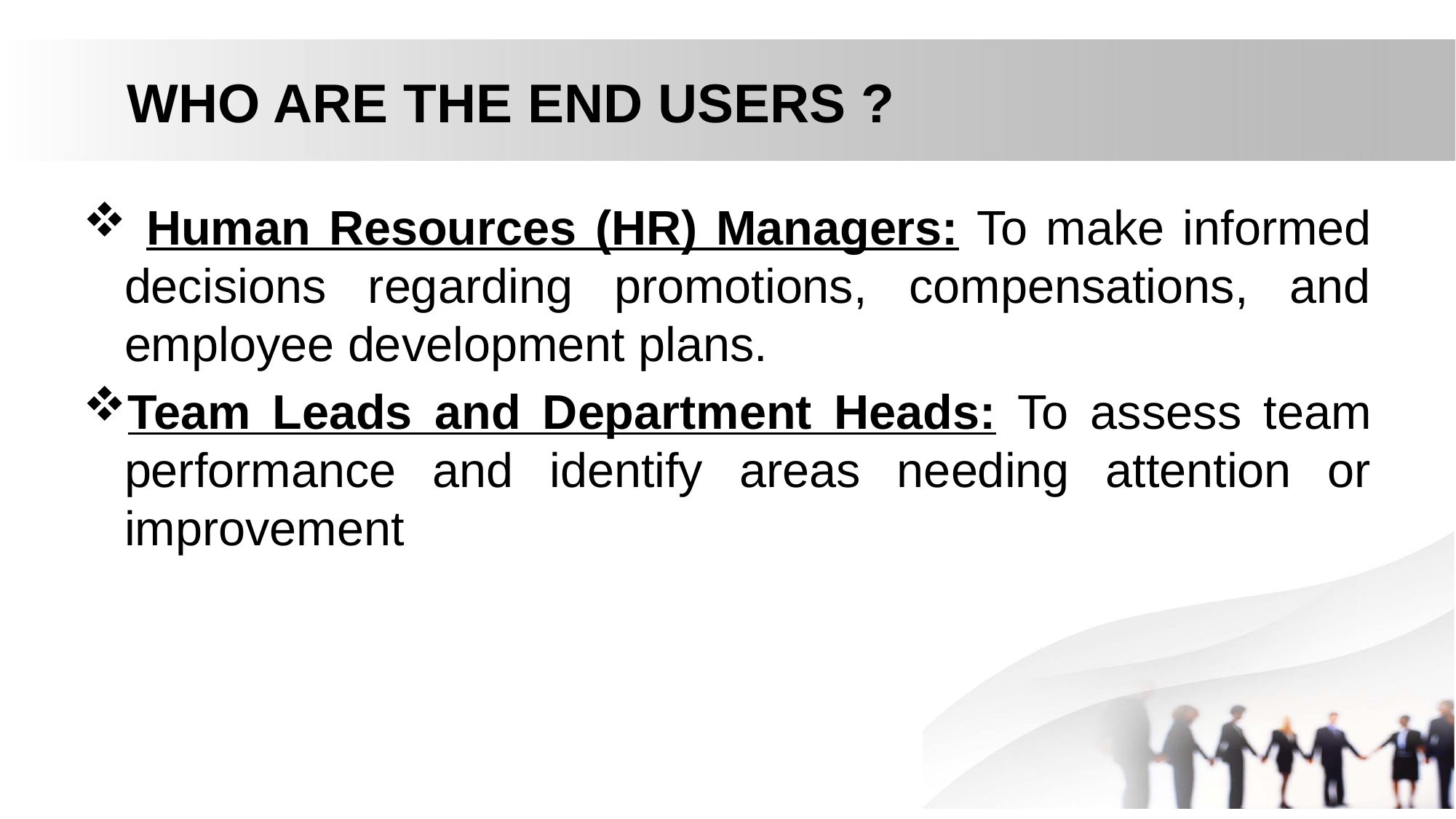

# WHO ARE THE END USERS ?
 Human Resources (HR) Managers: To make informed decisions regarding promotions, compensations, and employee development plans.
Team Leads and Department Heads: To assess team performance and identify areas needing attention or improvement